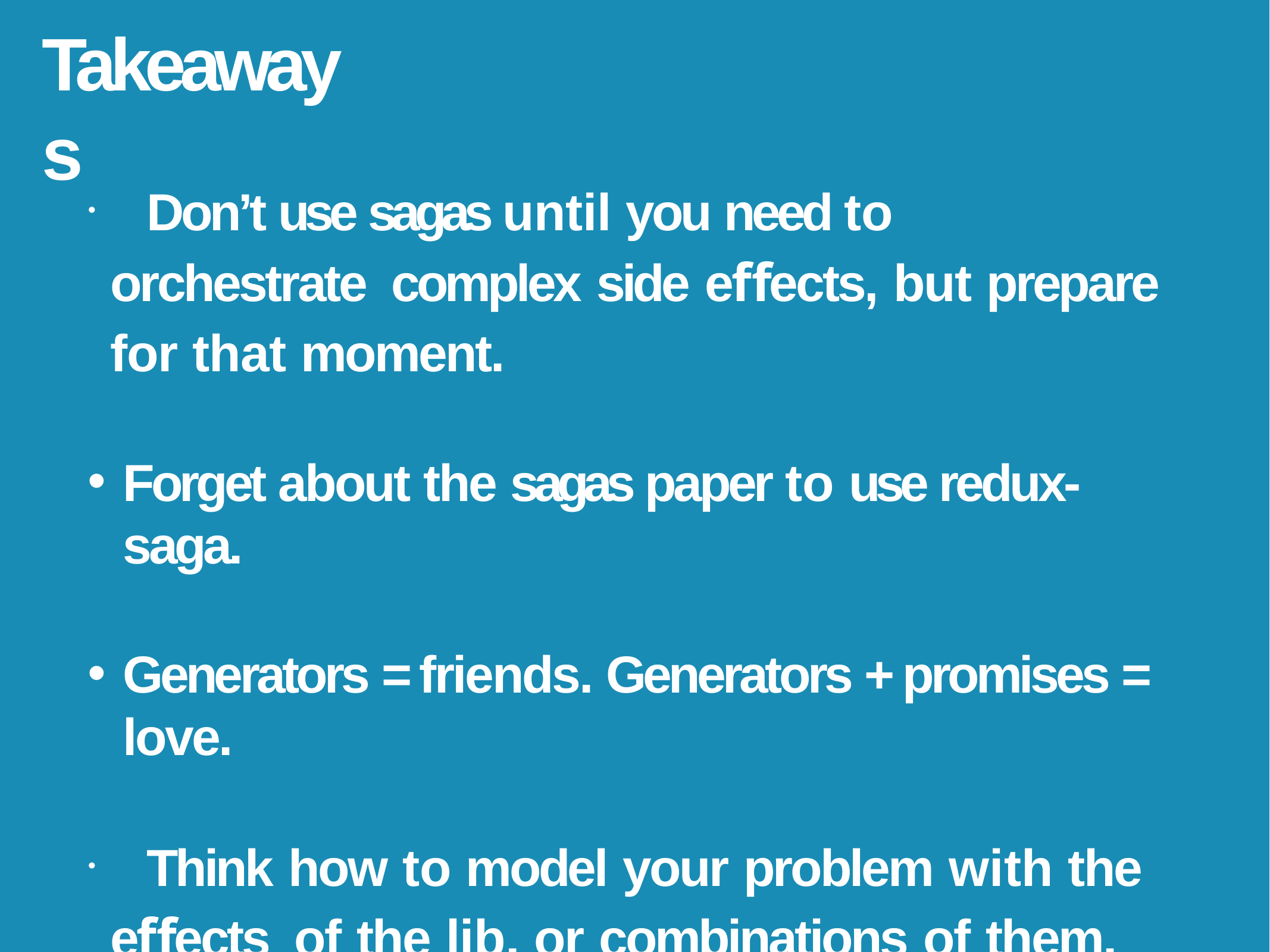

# Takeaways
	Don’t use sagas until you need to orchestrate  complex side eﬀects, but prepare for that moment.

Forget about the sagas paper to use redux-saga.

Generators = friends. Generators + promises = love.

	Think how to model your problem with the eﬀects  of the lib, or combinations of them.